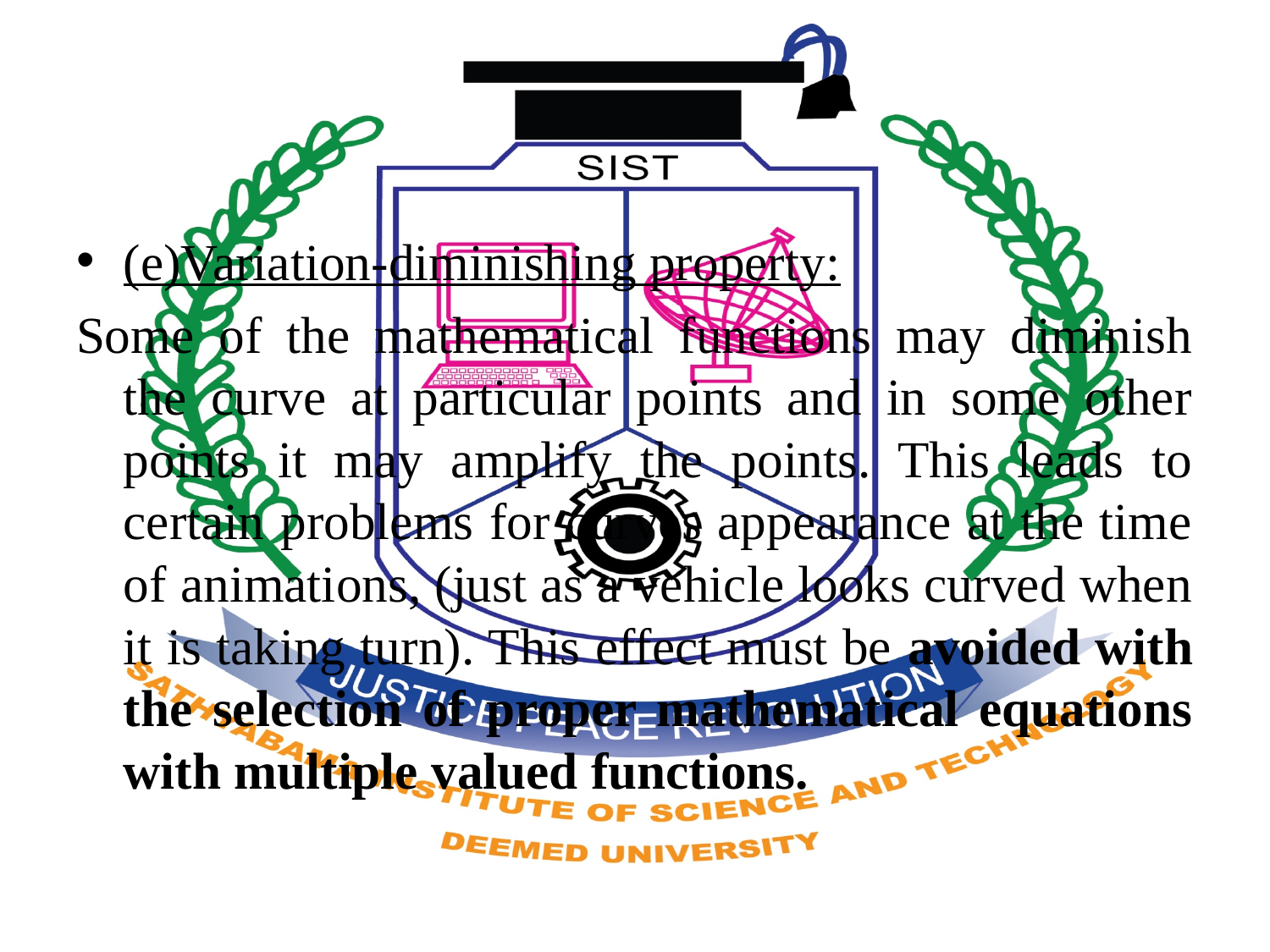

(e)Variation-diminishing property:
Some of the mathematical functions may diminish the curve at particular points and in some other points it may amplify the points. This leads to certain problems for curves appearance at the time of animations, (just as a vehicle looks curved when it is taking turn). This effect must be avoided with the selection of proper mathematical equations with multiple valued functions.